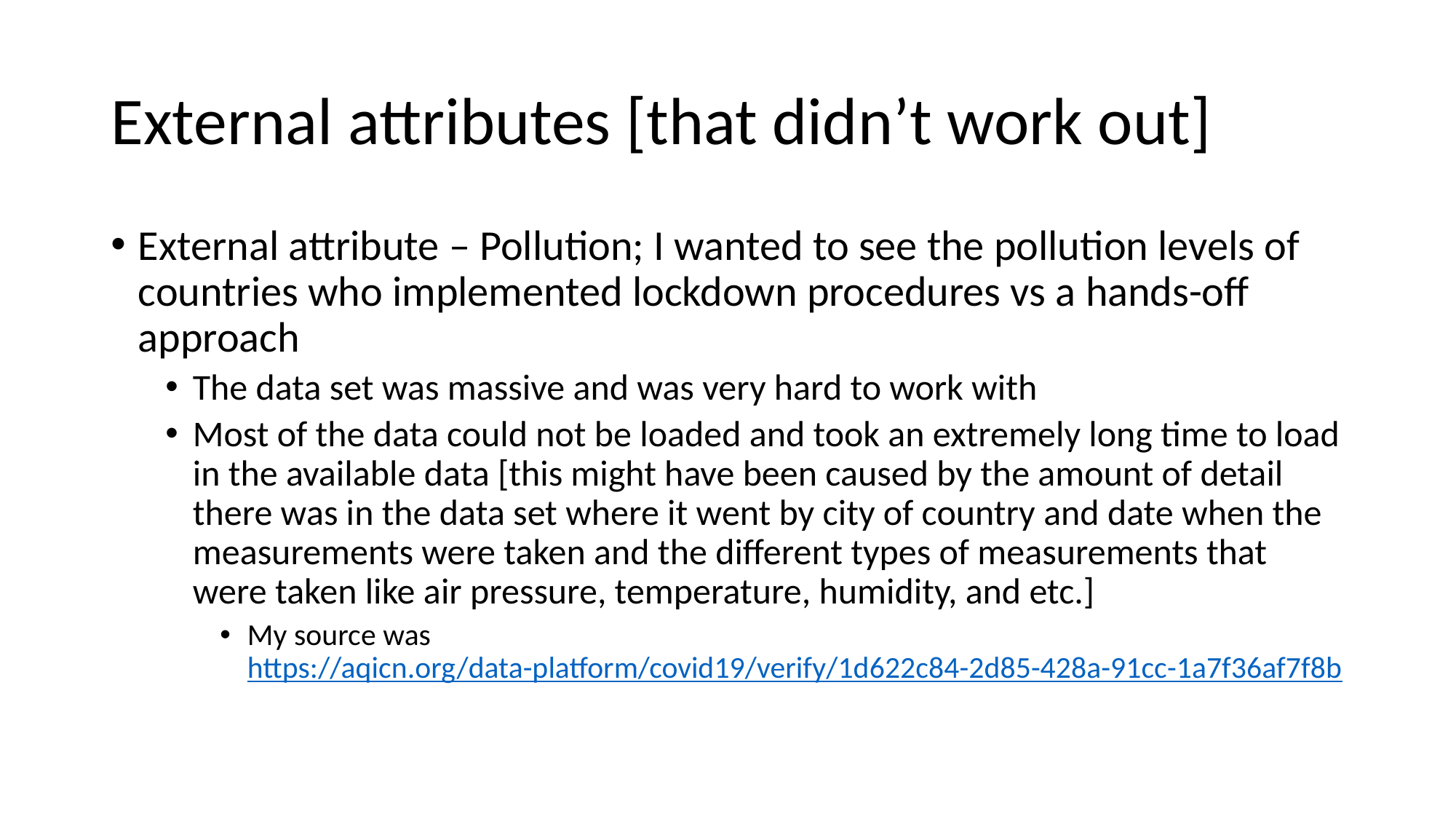

# External attributes [that didn’t work out]
External attribute – Pollution; I wanted to see the pollution levels of countries who implemented lockdown procedures vs a hands-off approach
The data set was massive and was very hard to work with
Most of the data could not be loaded and took an extremely long time to load in the available data [this might have been caused by the amount of detail there was in the data set where it went by city of country and date when the measurements were taken and the different types of measurements that were taken like air pressure, temperature, humidity, and etc.]
My source was https://aqicn.org/data-platform/covid19/verify/1d622c84-2d85-428a-91cc-1a7f36af7f8b